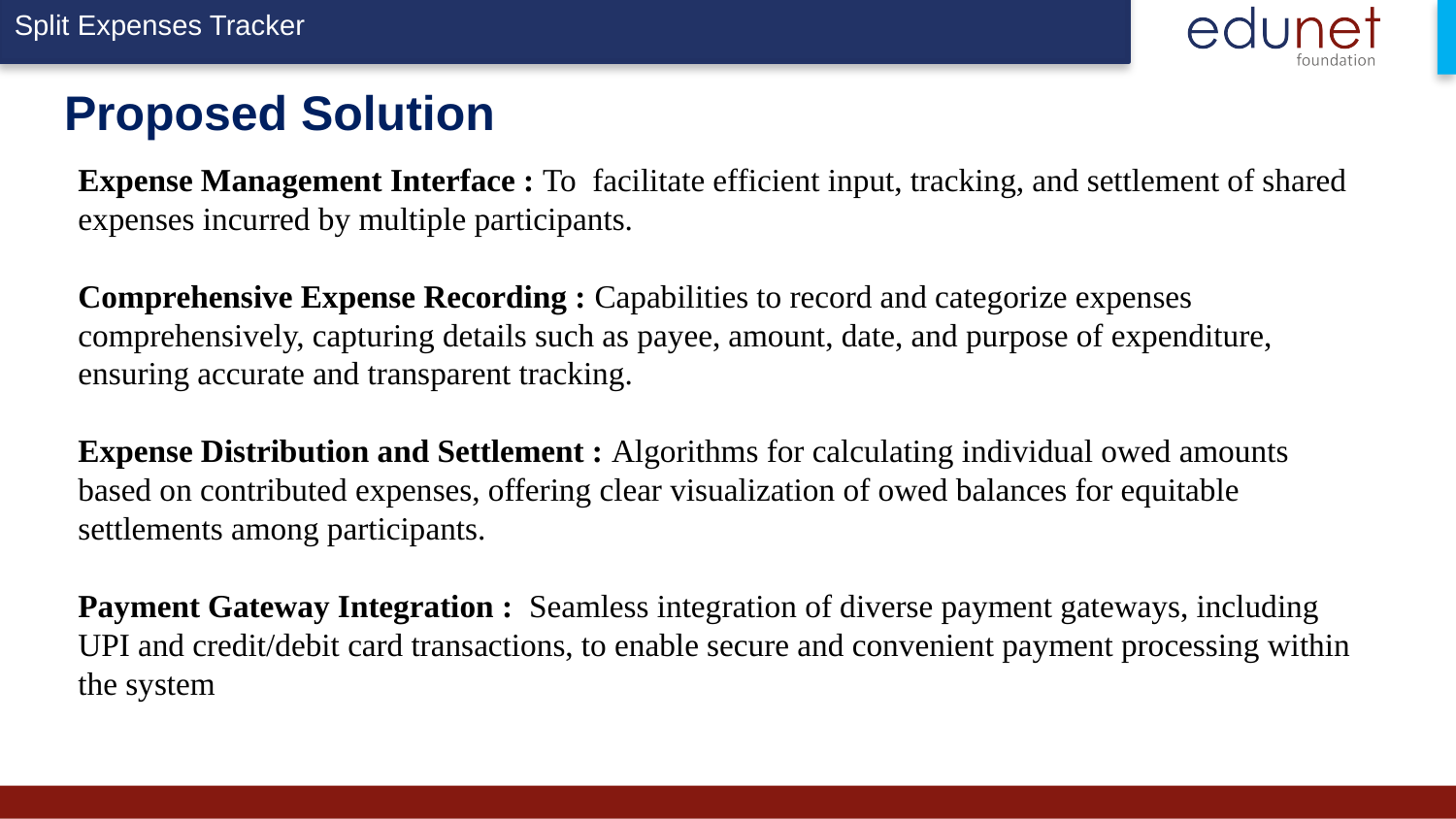

Split Expenses Tracker

# Proposed Solution
Expense Management Interface : To  facilitate efficient input, tracking, and settlement of shared expenses incurred by multiple participants.
Comprehensive Expense Recording : Capabilities to record and categorize expenses comprehensively, capturing details such as payee, amount, date, and purpose of expenditure, ensuring accurate and transparent tracking.
Expense Distribution and Settlement : Algorithms for calculating individual owed amounts based on contributed expenses, offering clear visualization of owed balances for equitable settlements among participants.
Payment Gateway Integration :  Seamless integration of diverse payment gateways, including UPI and credit/debit card transactions, to enable secure and convenient payment processing within the system